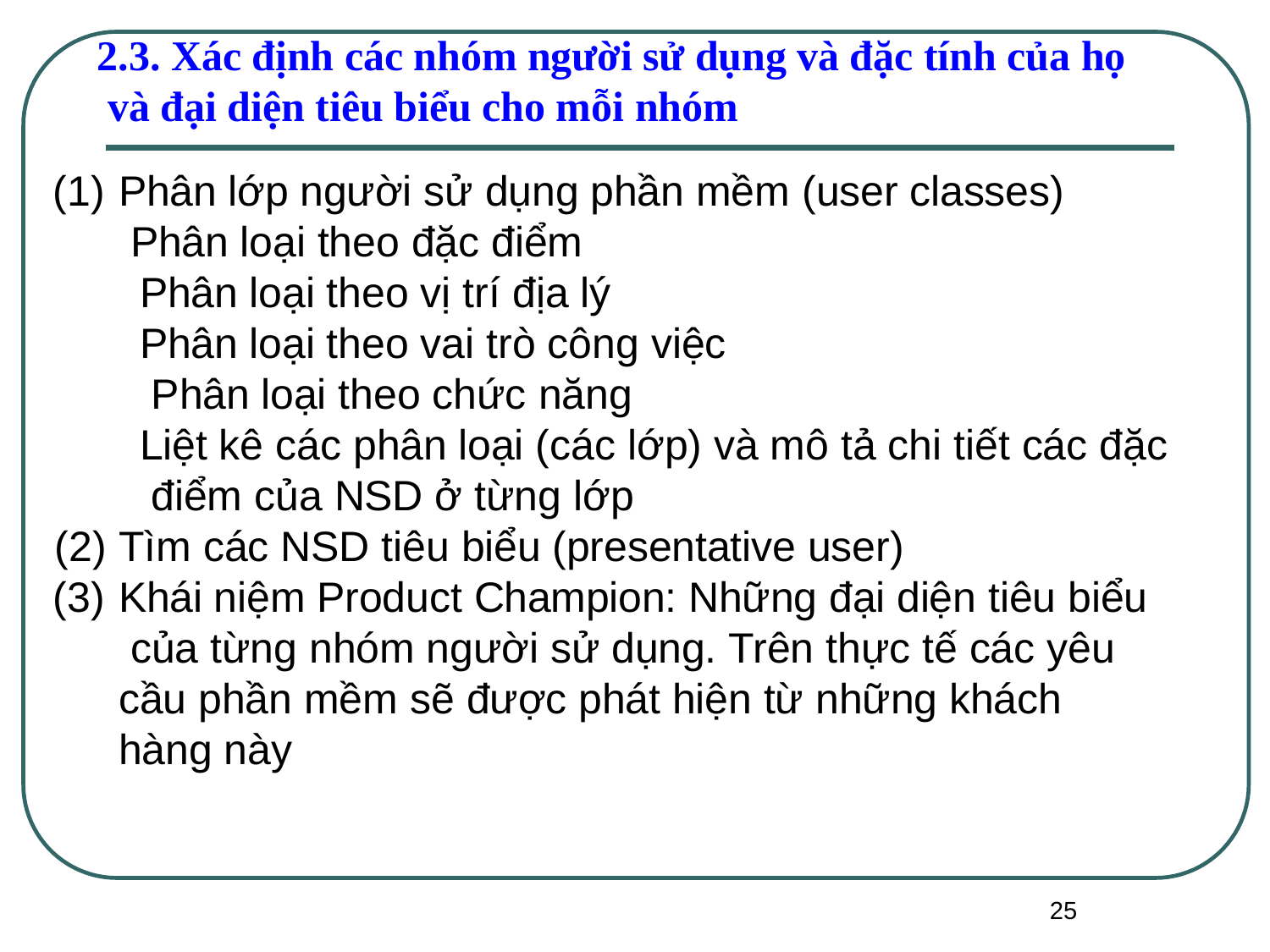

2.3. Xác định các nhóm người sử dụng và đặc tính của họ  và đại diện tiêu biểu cho mỗi nhóm
Phân lớp người sử dụng phần mềm (user classes)  Phân loại theo đặc điểm
Phân loại theo vị trí địa lý
Phân loại theo vai trò công việc  Phân loại theo chức năng
Liệt kê các phân loại (các lớp) và mô tả chi tiết các đặc  điểm của NSD ở từng lớp
Tìm các NSD tiêu biểu (presentative user)
Khái niệm Product Champion: Những đại diện tiêu biểu  của từng nhóm người sử dụng. Trên thực tế các yêu  cầu phần mềm sẽ được phát hiện từ những khách  hàng này
25